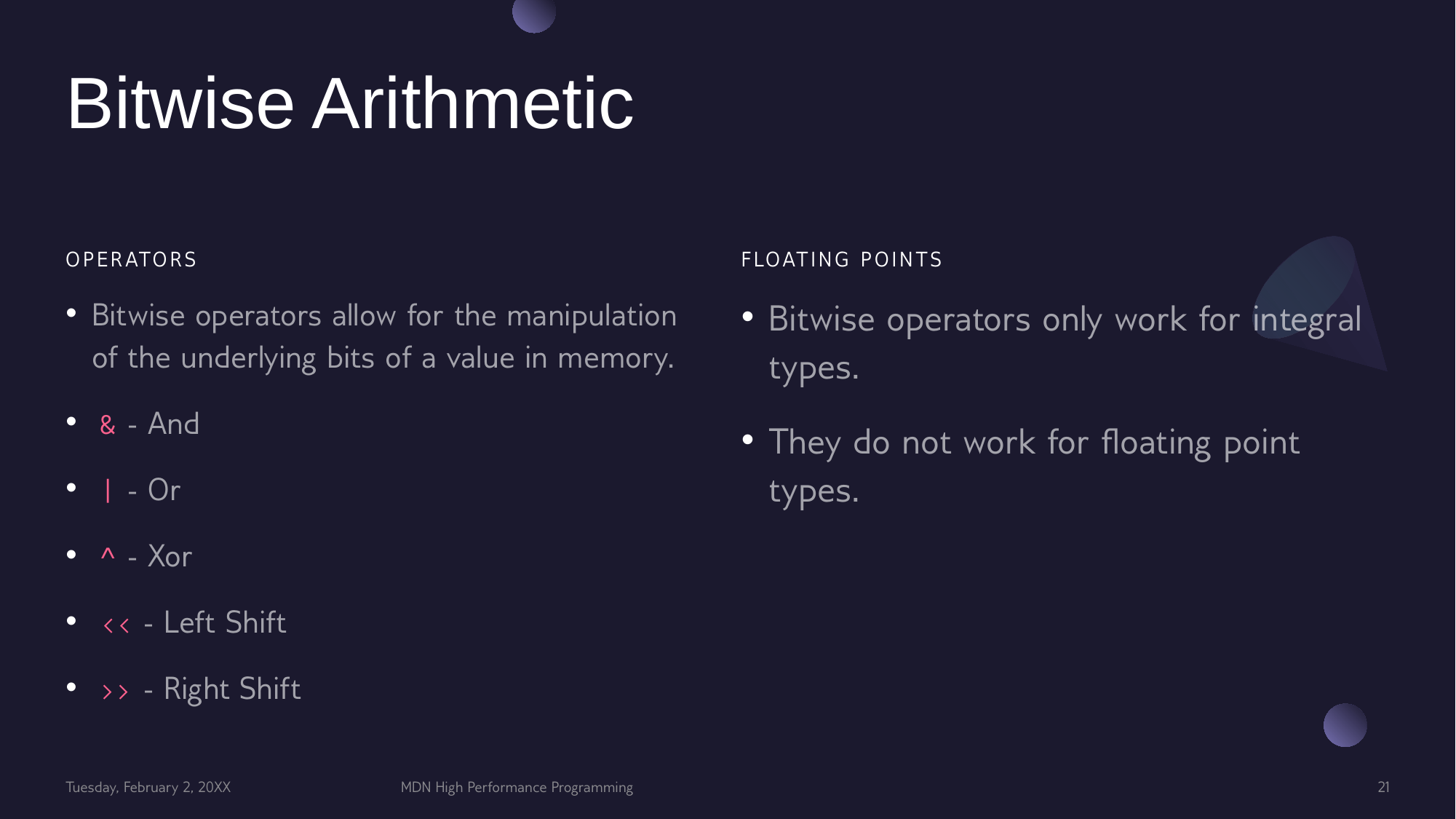

# Bitwise Arithmetic
Operators
Floating points

Bitwise operators allow for the manipulation of the underlying bits of a value in memory.
 & - And
 | - Or
 ^ - Xor
 << - Left Shift
 >> - Right Shift
Bitwise operators only work for integral types.
They do not work for floating point types.
Tuesday, February 2, 20XX
MDN High Performance Programming
21